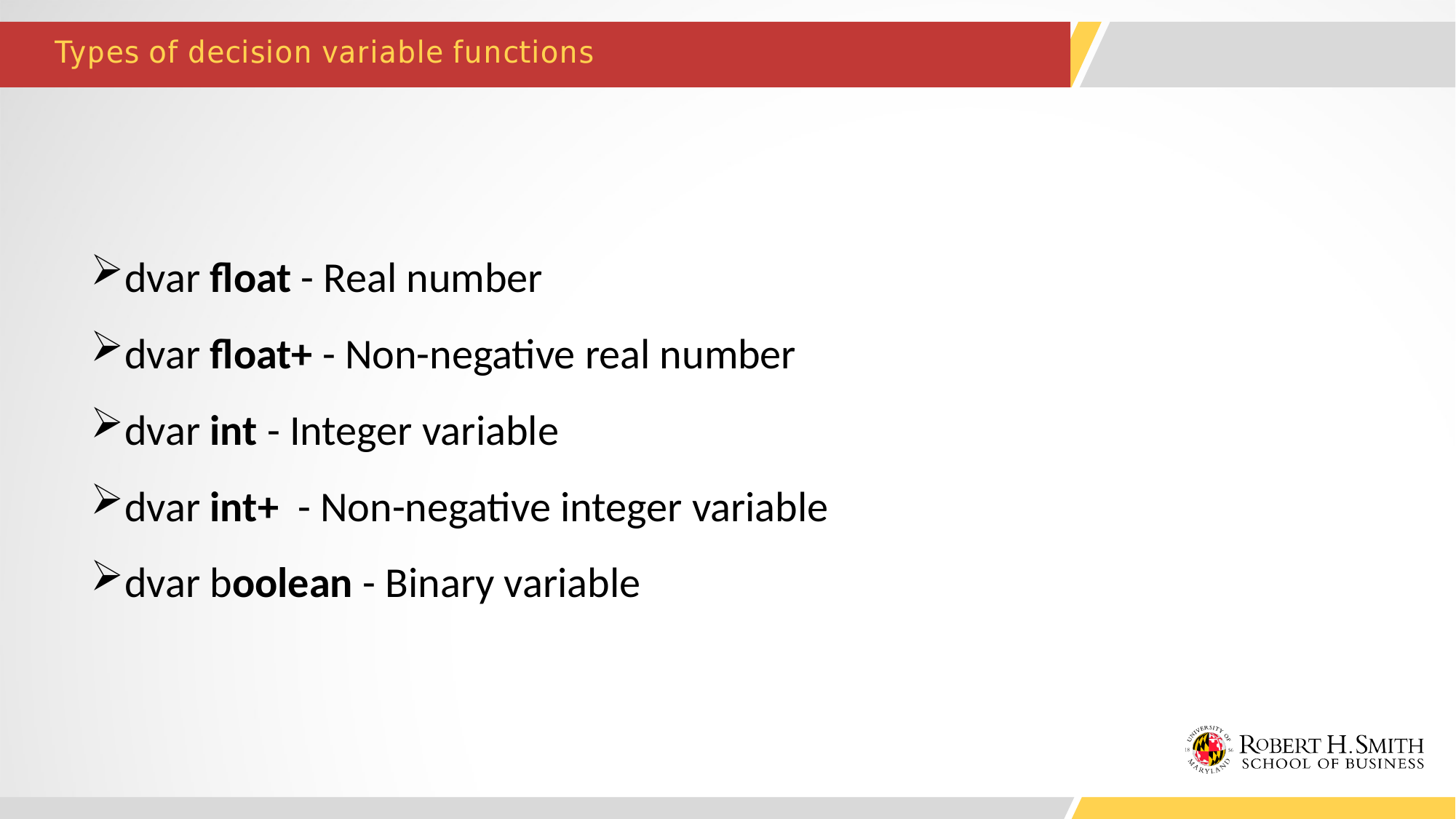

# Types of decision variable functions

dvar float - Real number
dvar float+ - Non-negative real number
dvar int - Integer variable
dvar int+  - Non-negative integer variable
dvar boolean - Binary variable